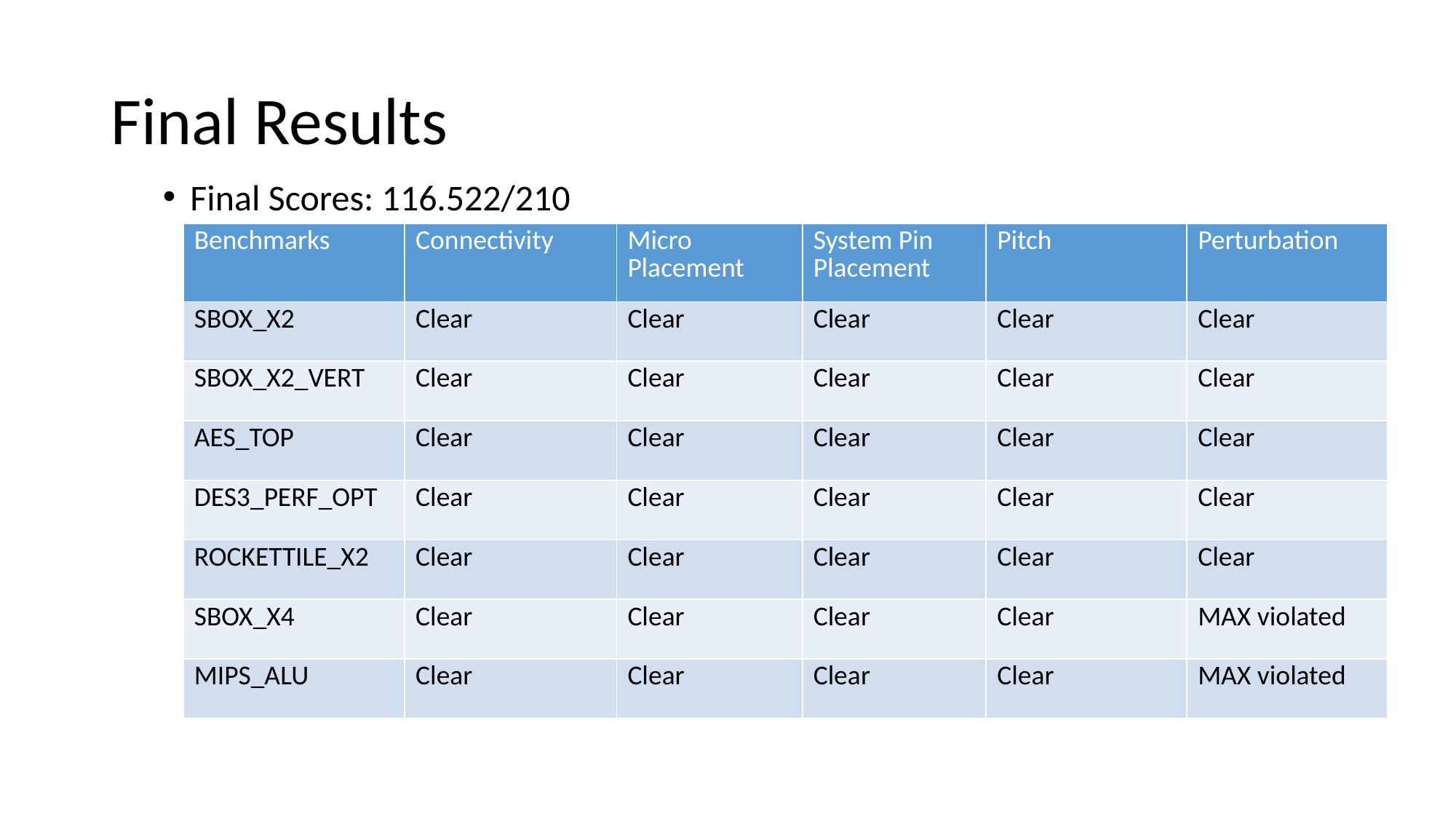

# Final Results
Final Scores: 116.522/210
| Benchmarks | Connectivity | Micro Placement | System Pin Placement | Pitch | Perturbation |
| --- | --- | --- | --- | --- | --- |
| SBOX\_X2 | Clear | Clear | Clear | Clear | Clear |
| SBOX\_X2\_VERT | Clear | Clear | Clear | Clear | Clear |
| AES\_TOP | Clear | Clear | Clear | Clear | Clear |
| DES3\_PERF\_OPT | Clear | Clear | Clear | Clear | Clear |
| ROCKETTILE\_X2 | Clear | Clear | Clear | Clear | Clear |
| SBOX\_X4 | Clear | Clear | Clear | Clear | MAX violated |
| MIPS\_ALU | Clear | Clear | Clear | Clear | MAX violated |